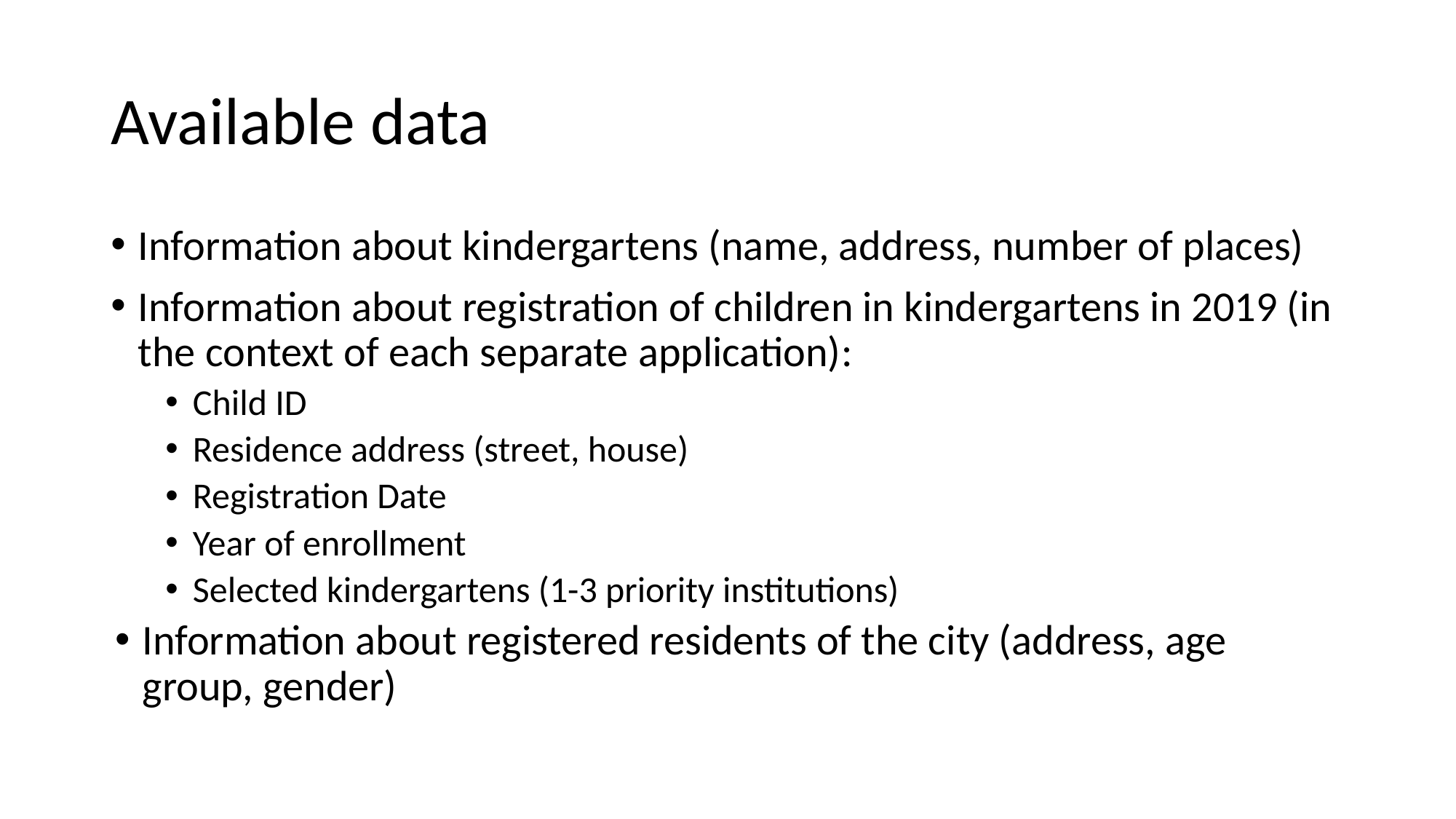

# Available data
Information about kindergartens (name, address, number of places)
Information about registration of children in kindergartens in 2019 (in the context of each separate application):
Child ID
Residence address (street, house)
Registration Date
Year of enrollment
Selected kindergartens (1-3 priority institutions)
Information about registered residents of the city (address, age group, gender)